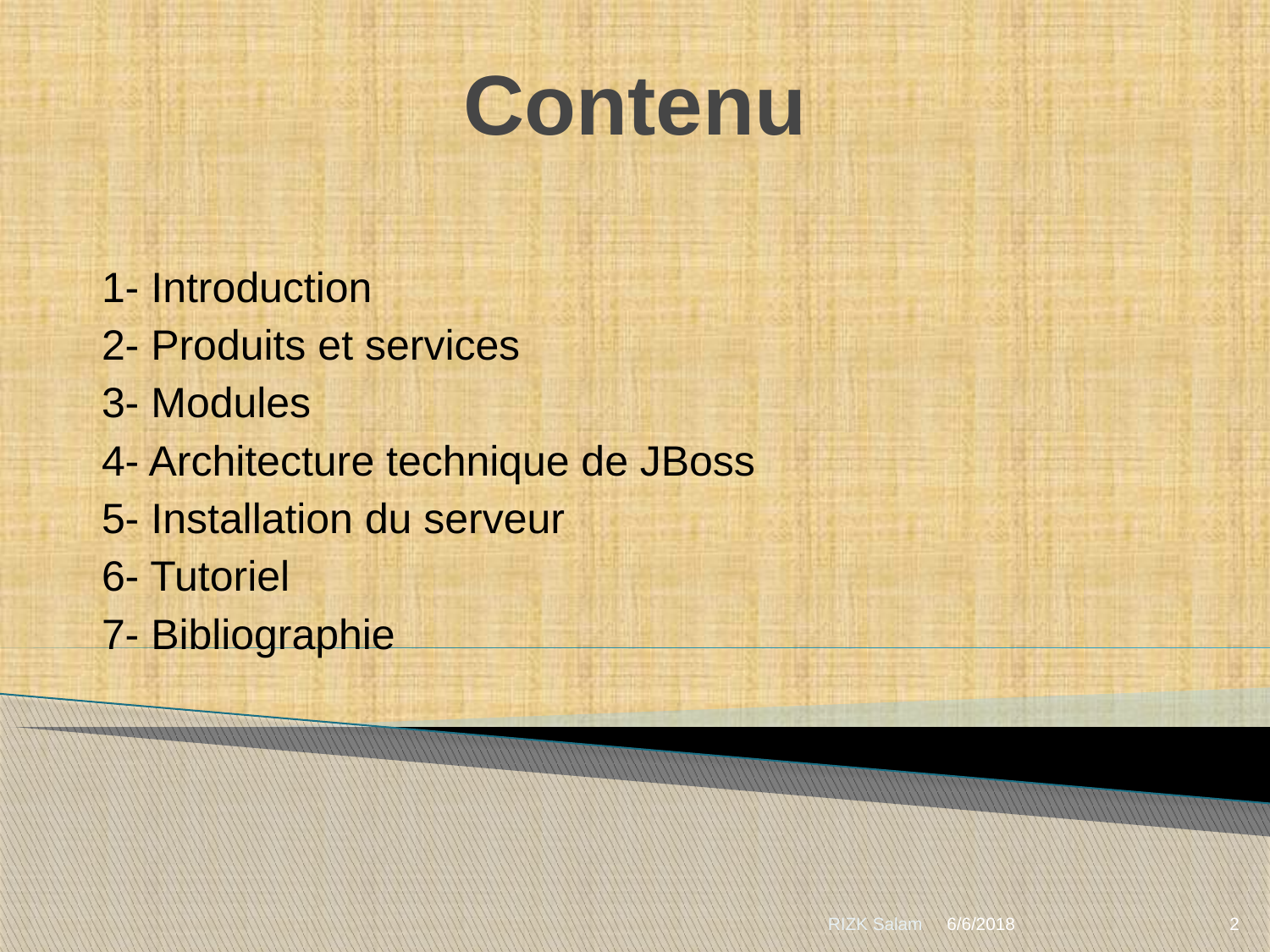

# Contenu
1- Introduction
2- Produits et services
3- Modules
4- Architecture technique de JBoss
5- Installation du serveur
6- Tutoriel
7- Bibliographie
RIZK Salam
6/6/2018
2